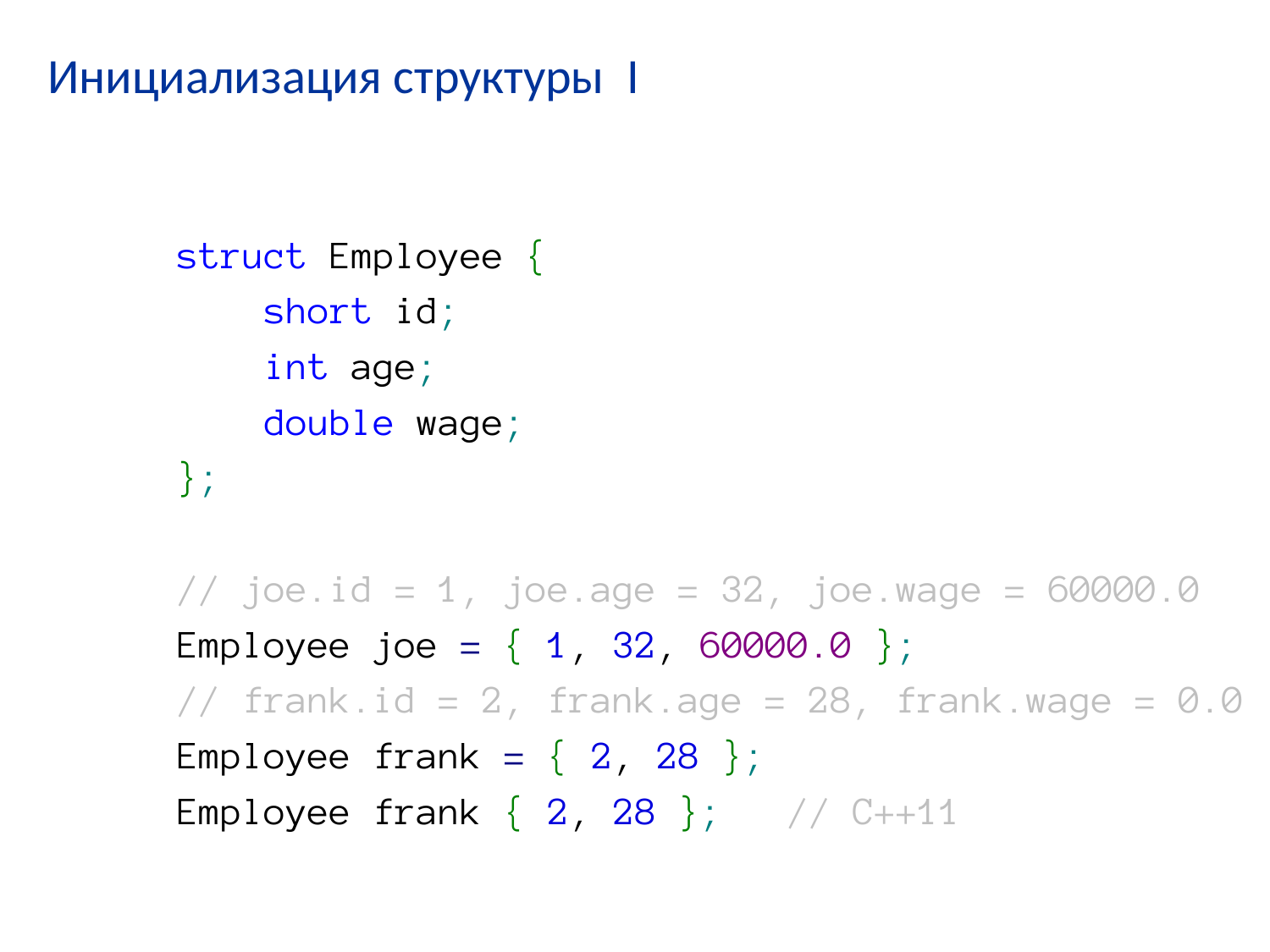

# Инициализация структуры  I
struct Employee {
    short id;
    int age;
    double wage;
};

// joe.id = 1, joe.age = 32, joe.wage = 60000.0
Employee joe = { 1, 32, 60000.0 };
// frank.id = 2, frank.age = 28, frank.wage = 0.0
Employee frank = { 2, 28 };
Employee frank { 2, 28 };   // С++11